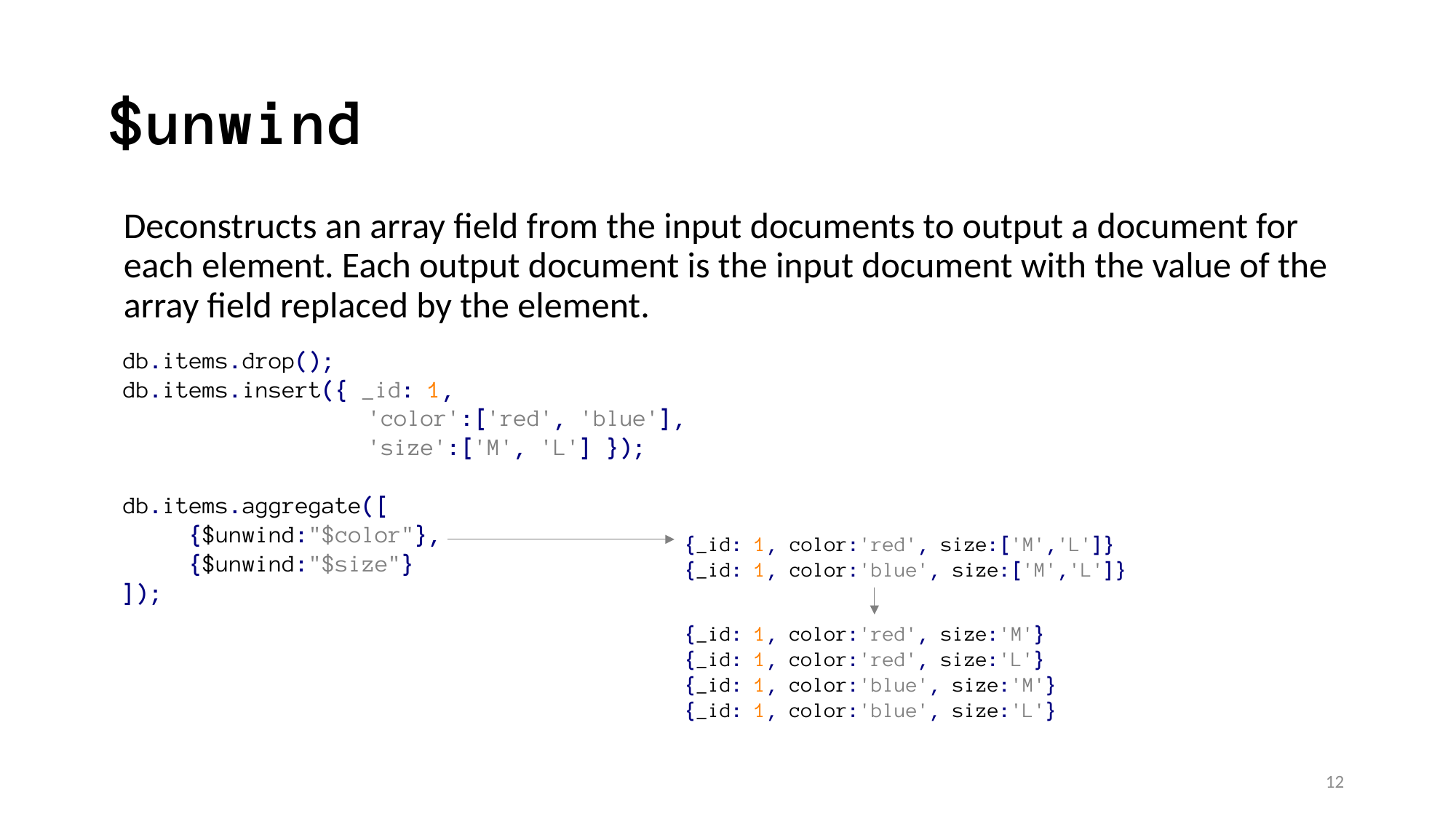

# $unwind
Deconstructs an array field from the input documents to output a document for each element. Each output document is the input document with the value of the array field replaced by the element.
db.items.drop();
db.items.insert({ _id: 1,
		  'color':['red', 'blue'],
		  'size':['M', 'L'] });

db.items.aggregate([
     {$unwind:"$color"},
     {$unwind:"$size"}
]);
{_id: 1, color:'red', size:['M','L']}
{_id: 1, color:'blue', size:['M','L']}
{_id: 1, color:'red', size:'M'}
{_id: 1, color:'red', size:'L'}
{_id: 1, color:'blue', size:'M'}
{_id: 1, color:'blue', size:'L'}
12